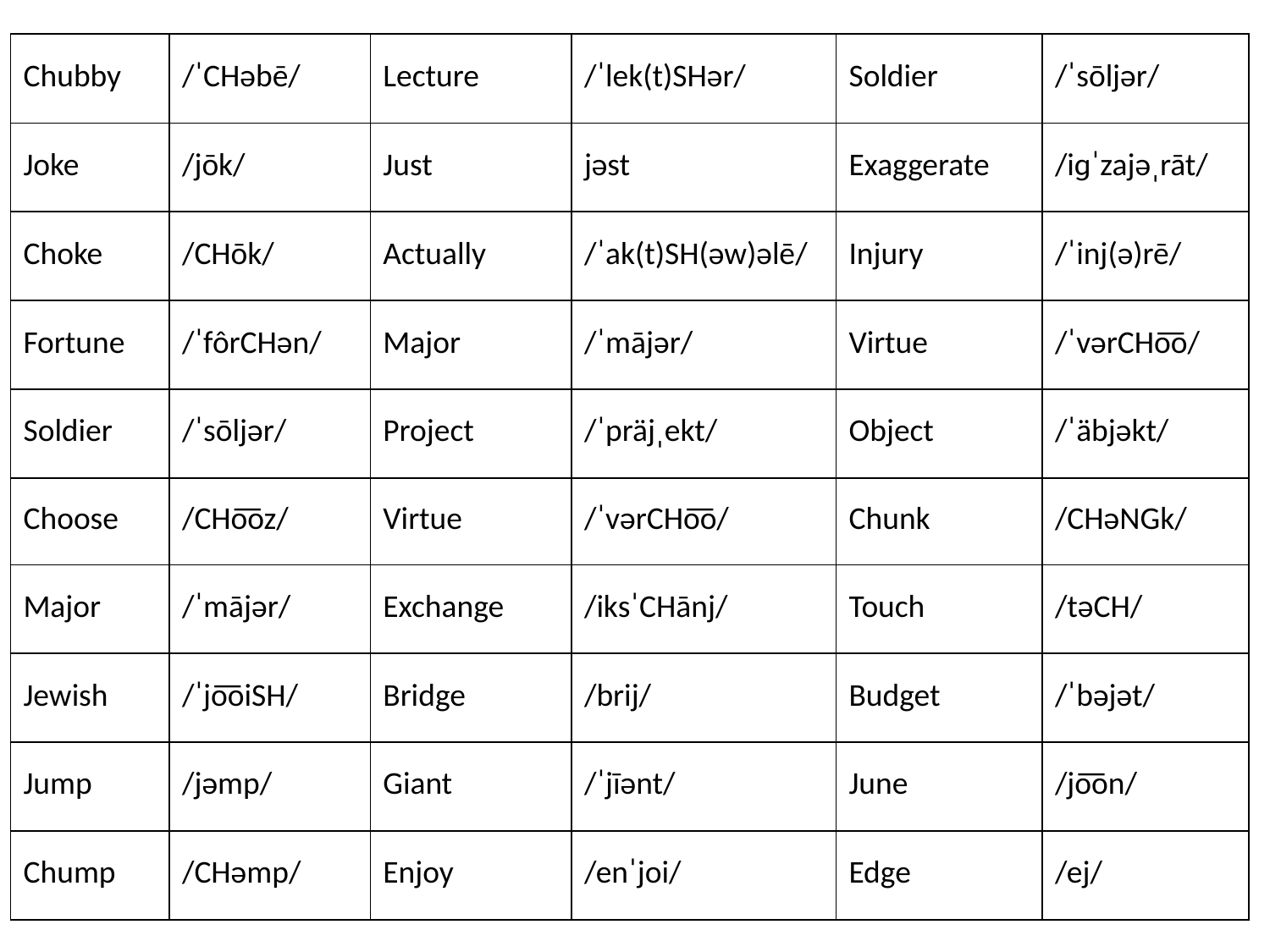

| Chubby | /ˈCHəbē/ | Lecture | /ˈlek(t)SHər/ | Soldier | /ˈsōljər/ |
| --- | --- | --- | --- | --- | --- |
| Joke | /jōk/ | Just | jəst | Exaggerate | /iɡˈzajəˌrāt/ |
| Choke | /CHōk/ | Actually | /ˈak(t)SH(əw)əlē/ | Injury | /ˈinj(ə)rē/ |
| Fortune | /ˈfôrCHən/ | Major | /ˈmājər/ | Virtue | /ˈvərCHo͞o/ |
| Soldier | /ˈsōljər/ | Project | /ˈpräjˌekt/ | Object | /ˈäbjəkt/ |
| Choose | /CHo͞oz/ | Virtue | /ˈvərCHo͞o/ | Chunk | /CHəNGk/ |
| Major | /ˈmājər/ | Exchange | /iksˈCHānj/ | Touch | /təCH/ |
| Jewish | /ˈjo͞oiSH/ | Bridge | /brij/ | Budget | /ˈbəjət/ |
| Jump | /jəmp/ | Giant | /ˈjīənt/ | June | /jo͞on/ |
| Chump | /CHəmp/ | Enjoy | /enˈjoi/ | Edge | /ej/ |